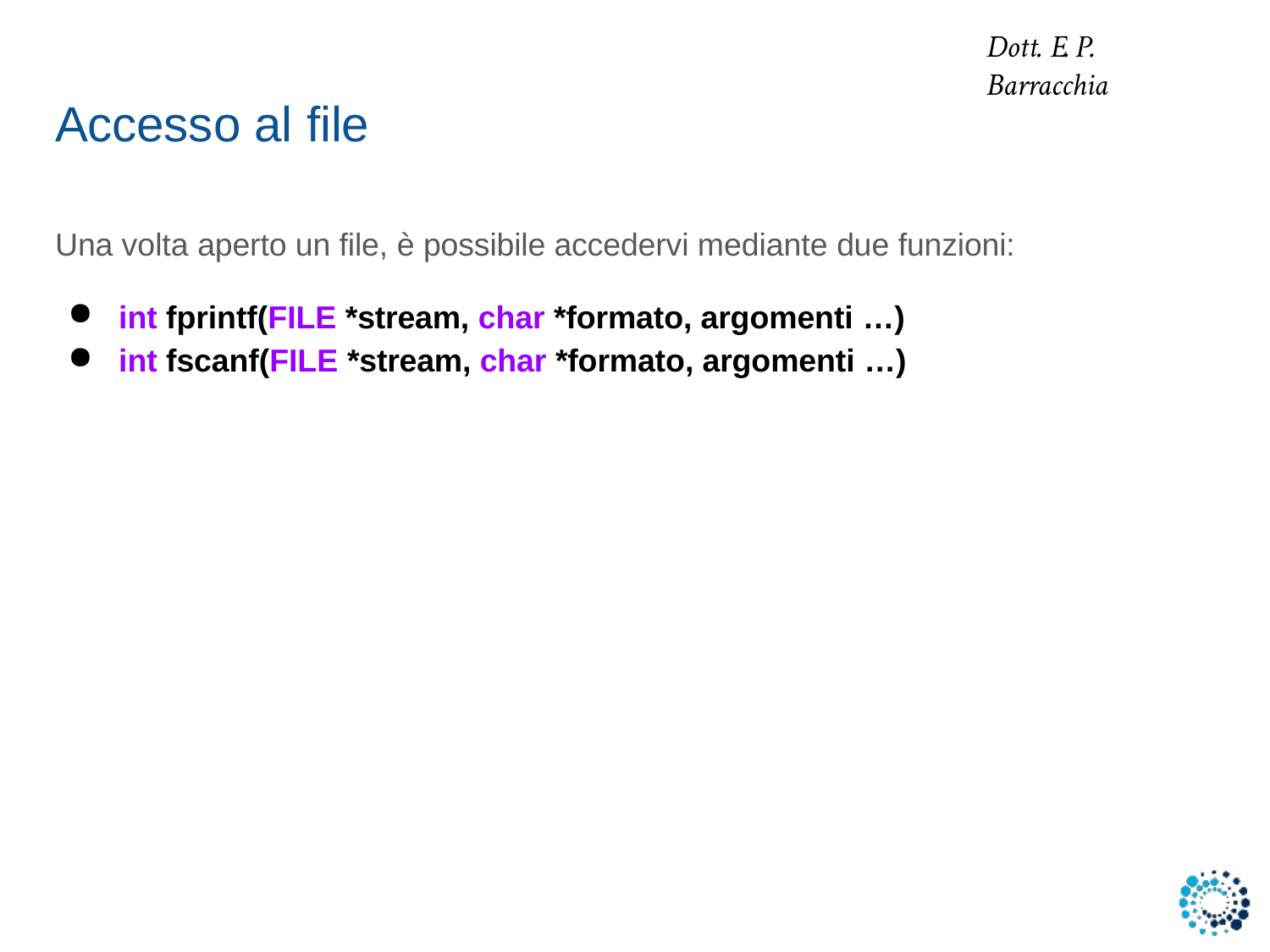

# Dott. E. P. Barracchia
Accesso al file
Una volta aperto un file, è possibile accedervi mediante due funzioni:

int fprintf(FILE *stream, char *formato, argomenti …)
int fscanf(FILE *stream, char *formato, argomenti …)